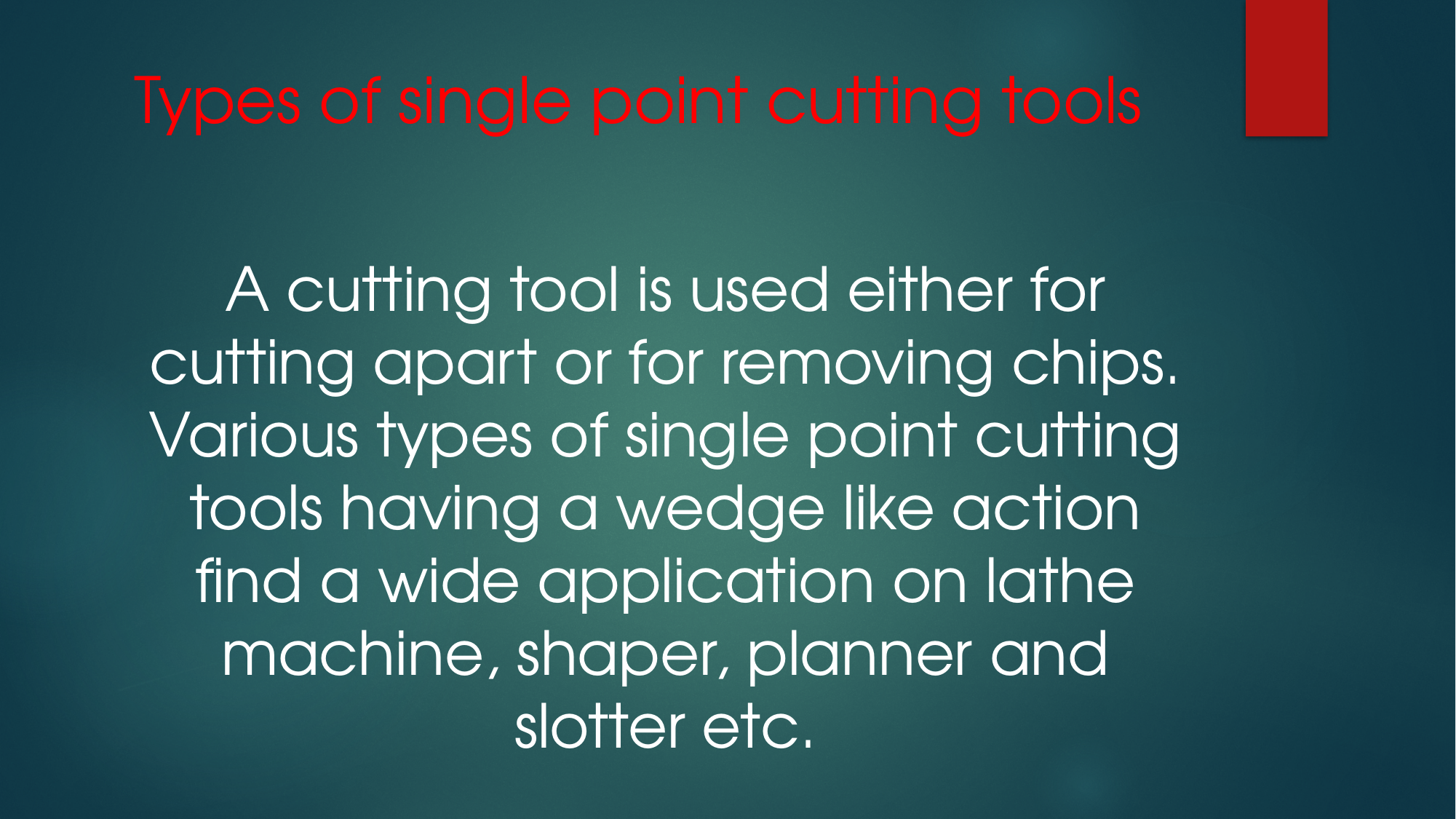

# Types of single point cutting tools
A cutting tool is used either for cutting apart or for removing chips. Various types of single point cutting tools having a wedge like action find a wide application on lathe machine, shaper, planner and slotter etc.